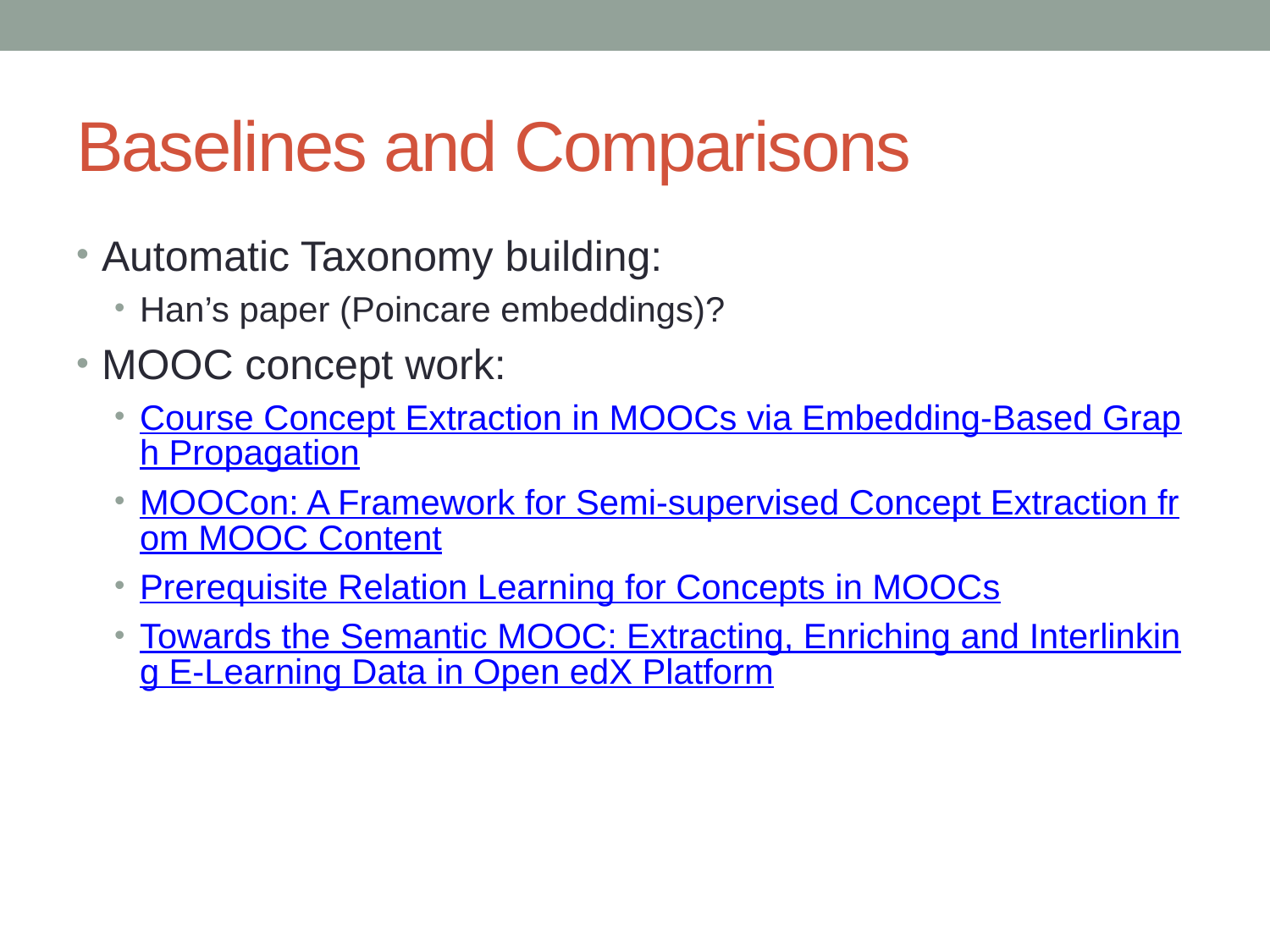

# Baselines and Comparisons
Automatic Taxonomy building:
Han’s paper (Poincare embeddings)?
MOOC concept work:
Course Concept Extraction in MOOCs via Embedding-Based Graph Propagation
MOOCon: A Framework for Semi-supervised Concept Extraction from MOOC Content
Prerequisite Relation Learning for Concepts in MOOCs
Towards the Semantic MOOC: Extracting, Enriching and Interlinking E-Learning Data in Open edX Platform